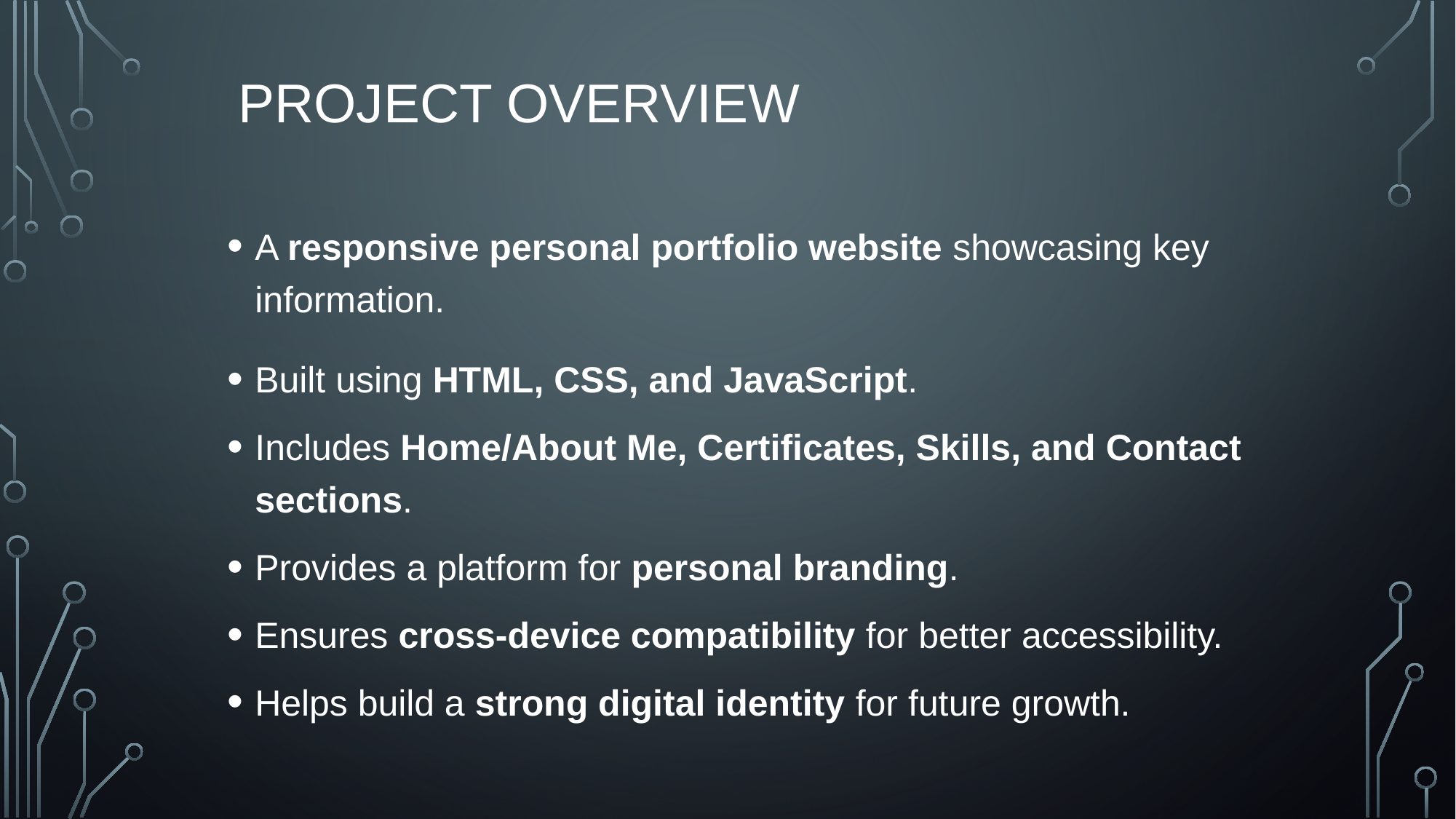

# PROJECT OVERVIEW
A responsive personal portfolio website showcasing key information.
Built using HTML, CSS, and JavaScript.
Includes Home/About Me, Certificates, Skills, and Contact sections.
Provides a platform for personal branding.
Ensures cross-device compatibility for better accessibility.
Helps build a strong digital identity for future growth.